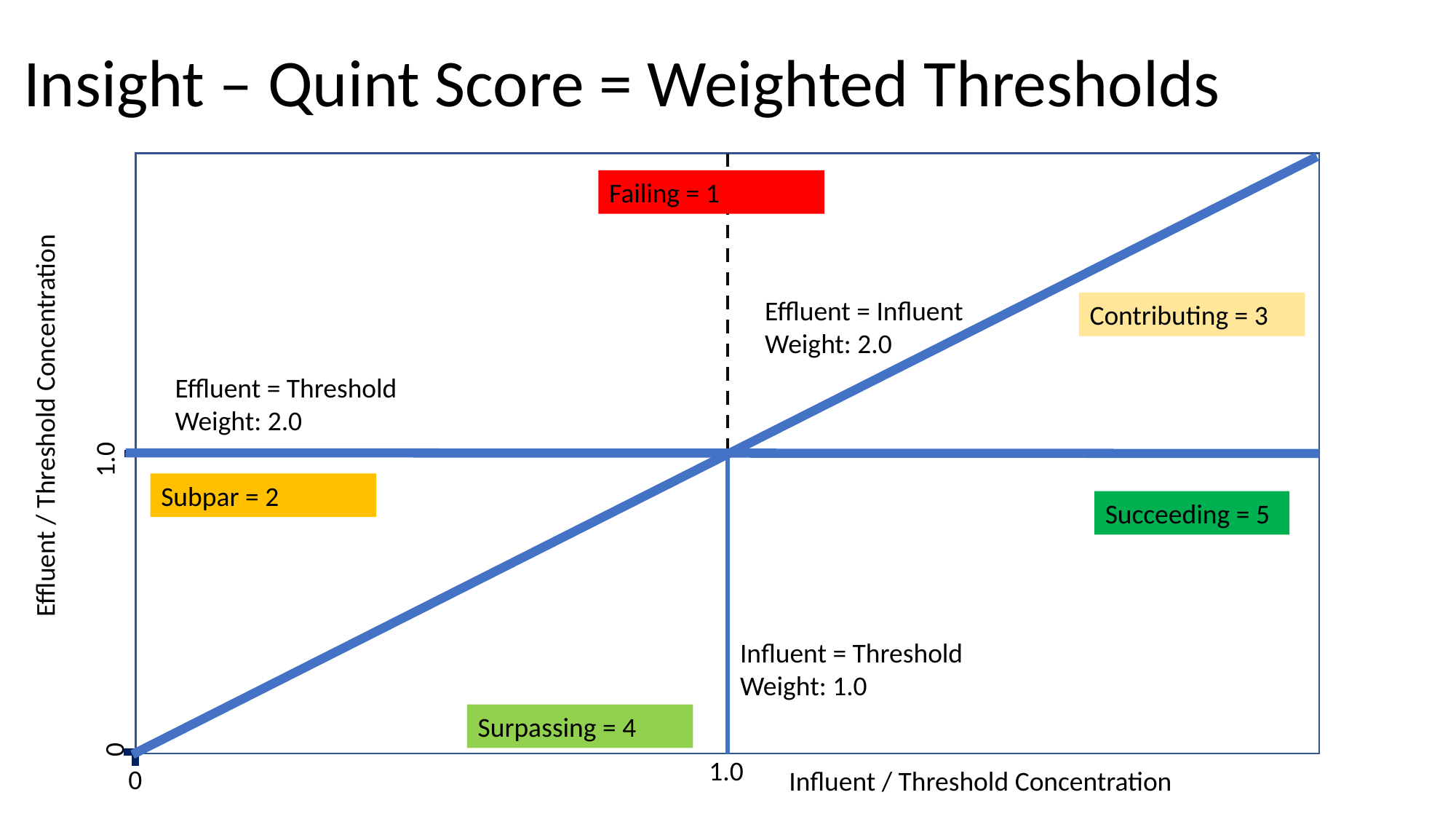

# Insight – Quint Score = Weighted Thresholds

Failing = 1
Effluent = Influent Weight: 2.0
Contributing = 3
Effluent = Threshold Weight: 2.0
Effluent / Threshold Concentration
1.0
Subpar = 2
Succeeding = 5
Influent = Threshold Weight: 1.0
Surpassing = 4
0
1.0
0
Influent / Threshold Concentration